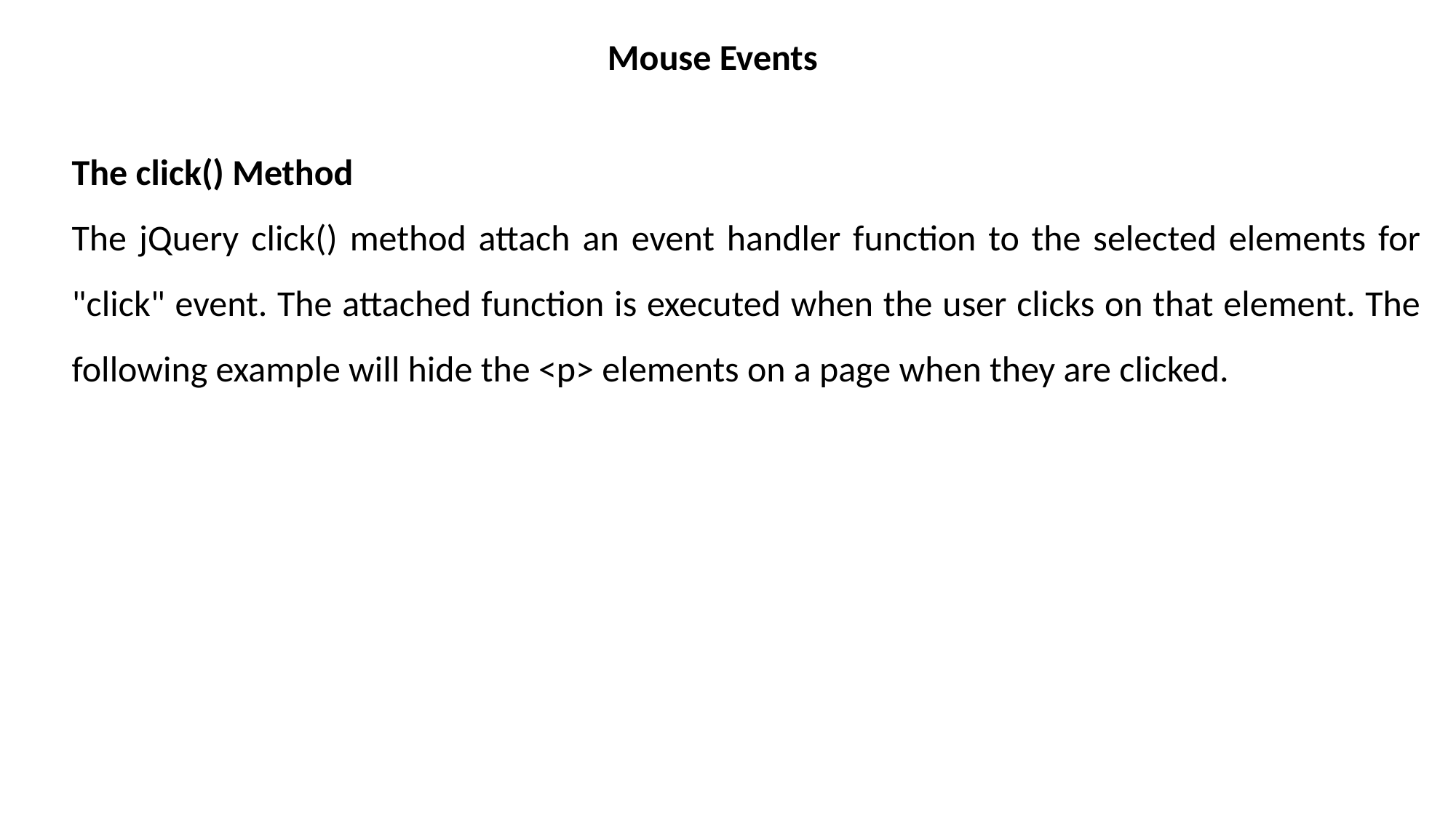

Mouse Events
The click() Method
The jQuery click() method attach an event handler function to the selected elements for "click" event. The attached function is executed when the user clicks on that element. The following example will hide the <p> elements on a page when they are clicked.